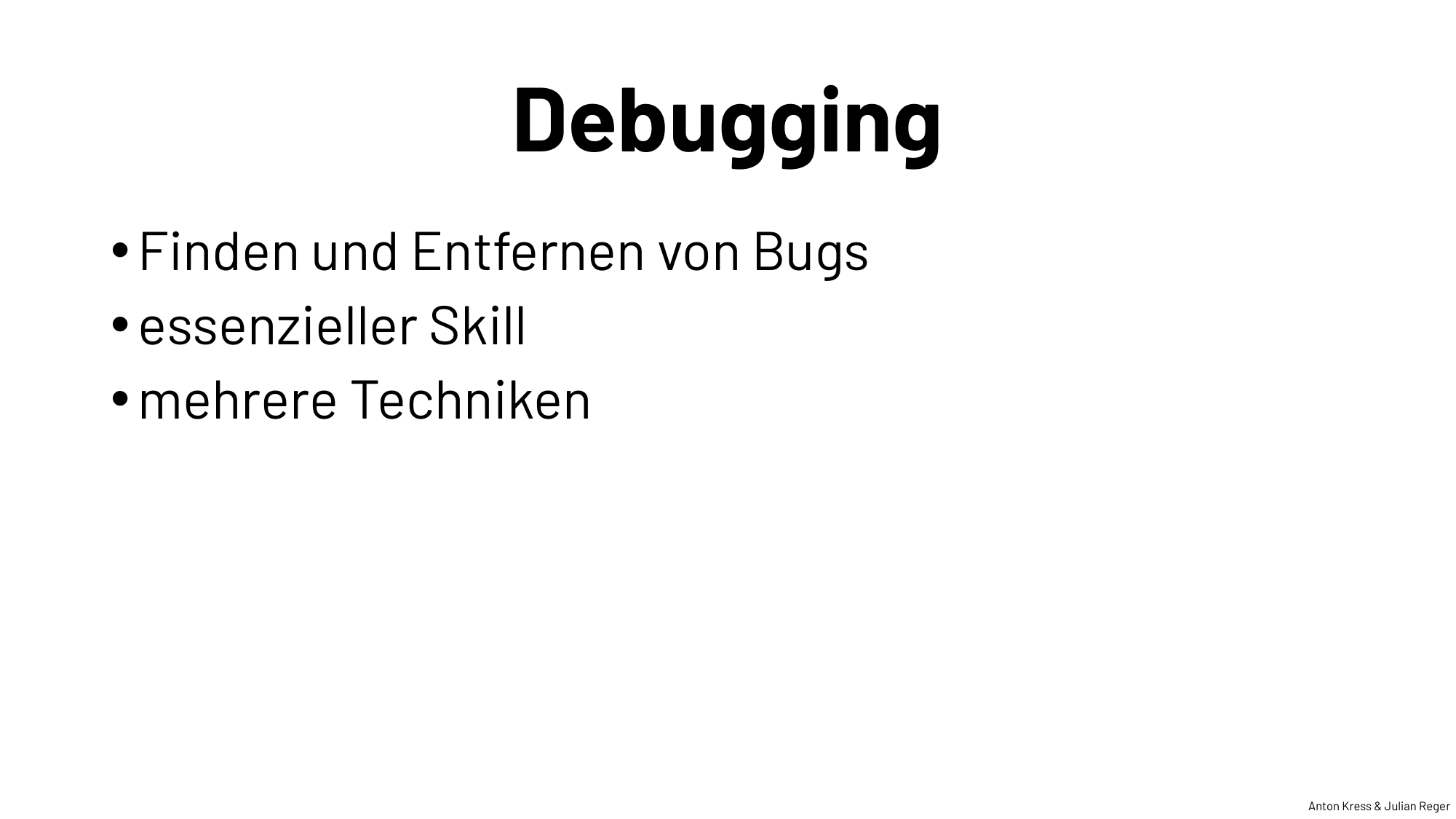

# Debugging
Finden und Entfernen von Bugs
essenzieller Skill
mehrere Techniken

Anton Kress & Julian Reger